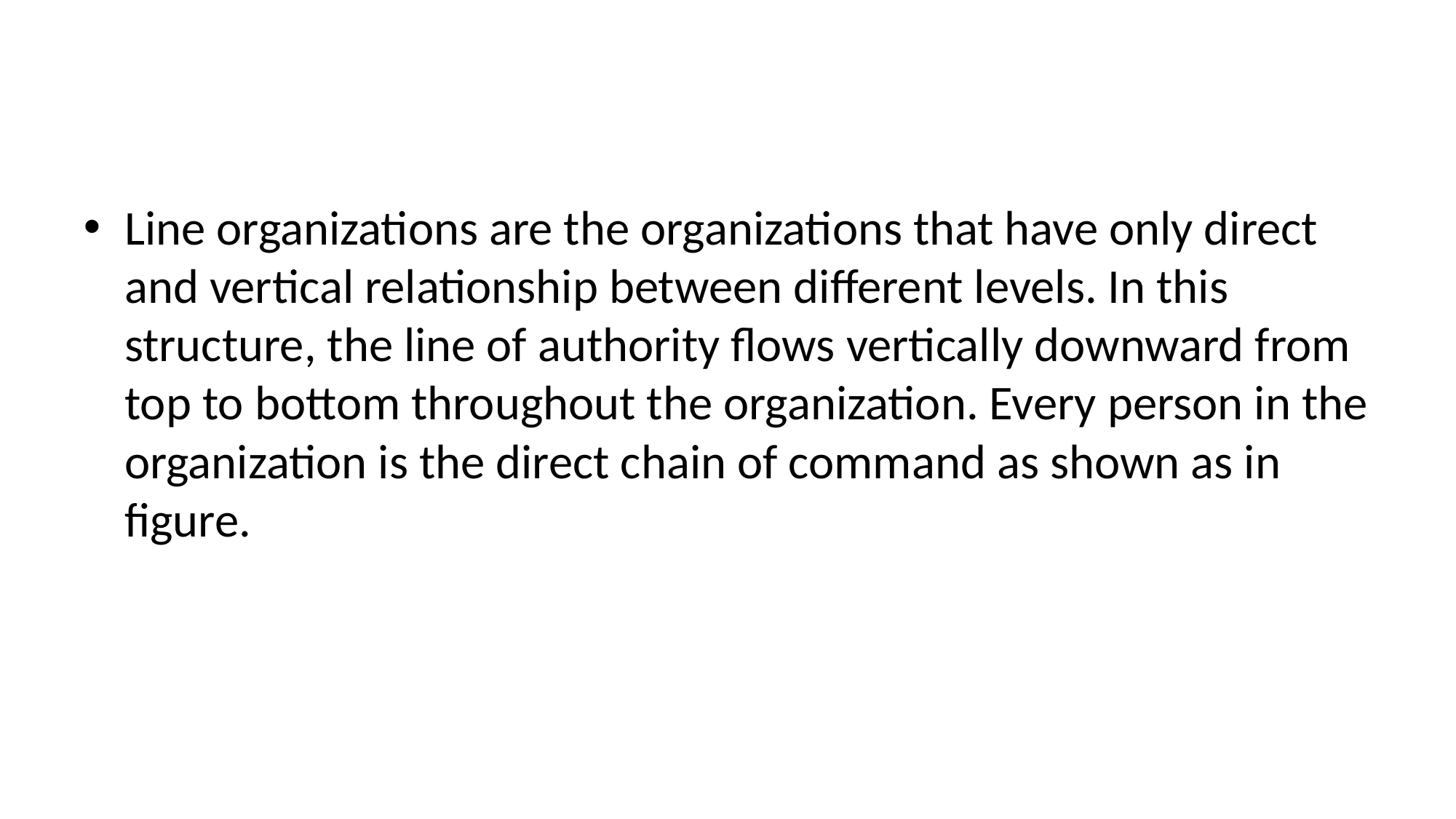

#
Line organizations are the organizations that have only direct and vertical relationship between different levels. In this structure, the line of authority flows vertically downward from top to bottom throughout the organization. Every person in the organization is the direct chain of command as shown as in figure.